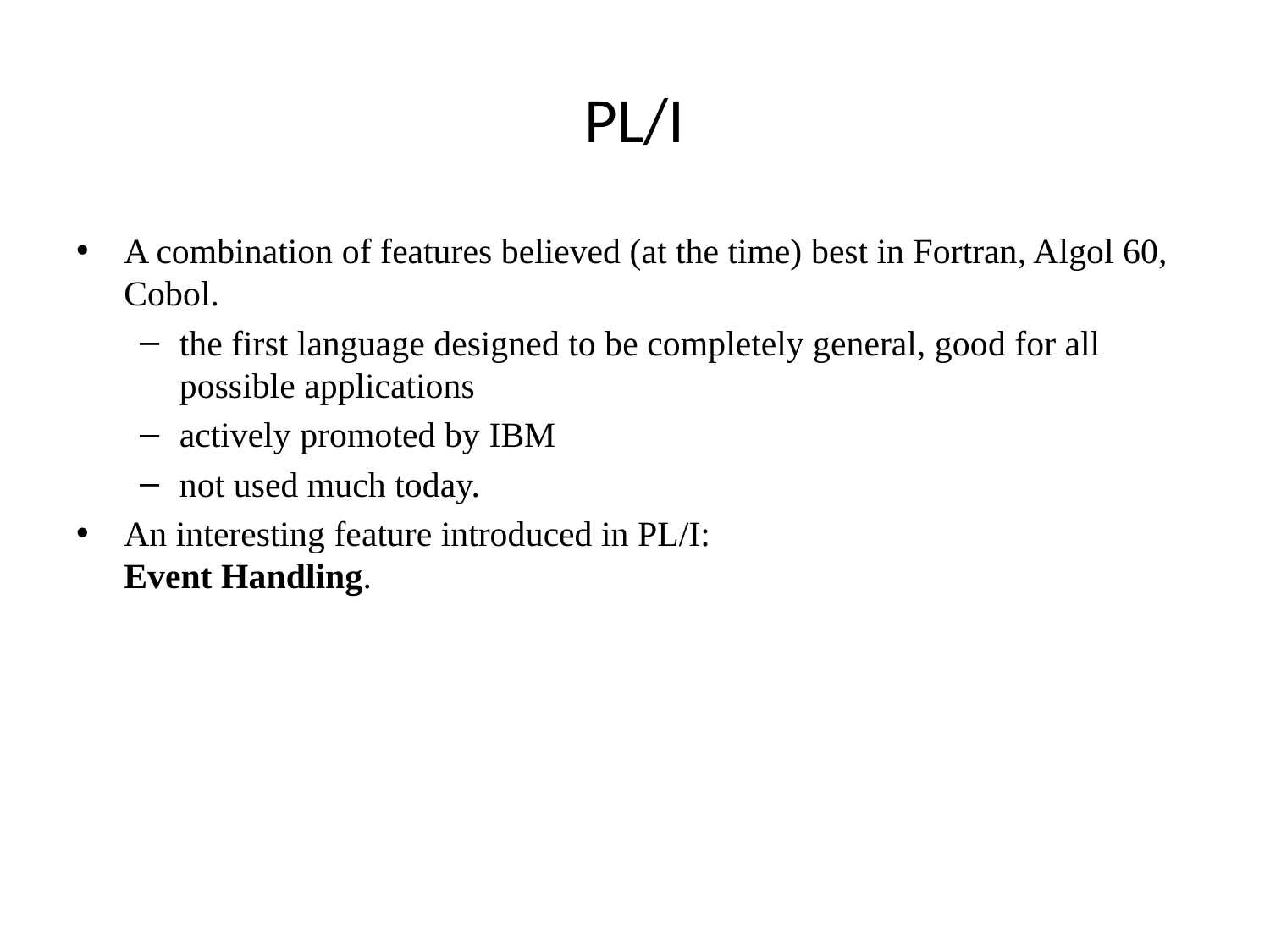

# PL/I
A combination of features believed (at the time) best in Fortran, Algol 60, Cobol.
the first language designed to be completely general, good for all possible applications
actively promoted by IBM
not used much today.
An interesting feature introduced in PL/I:
Event Handling.